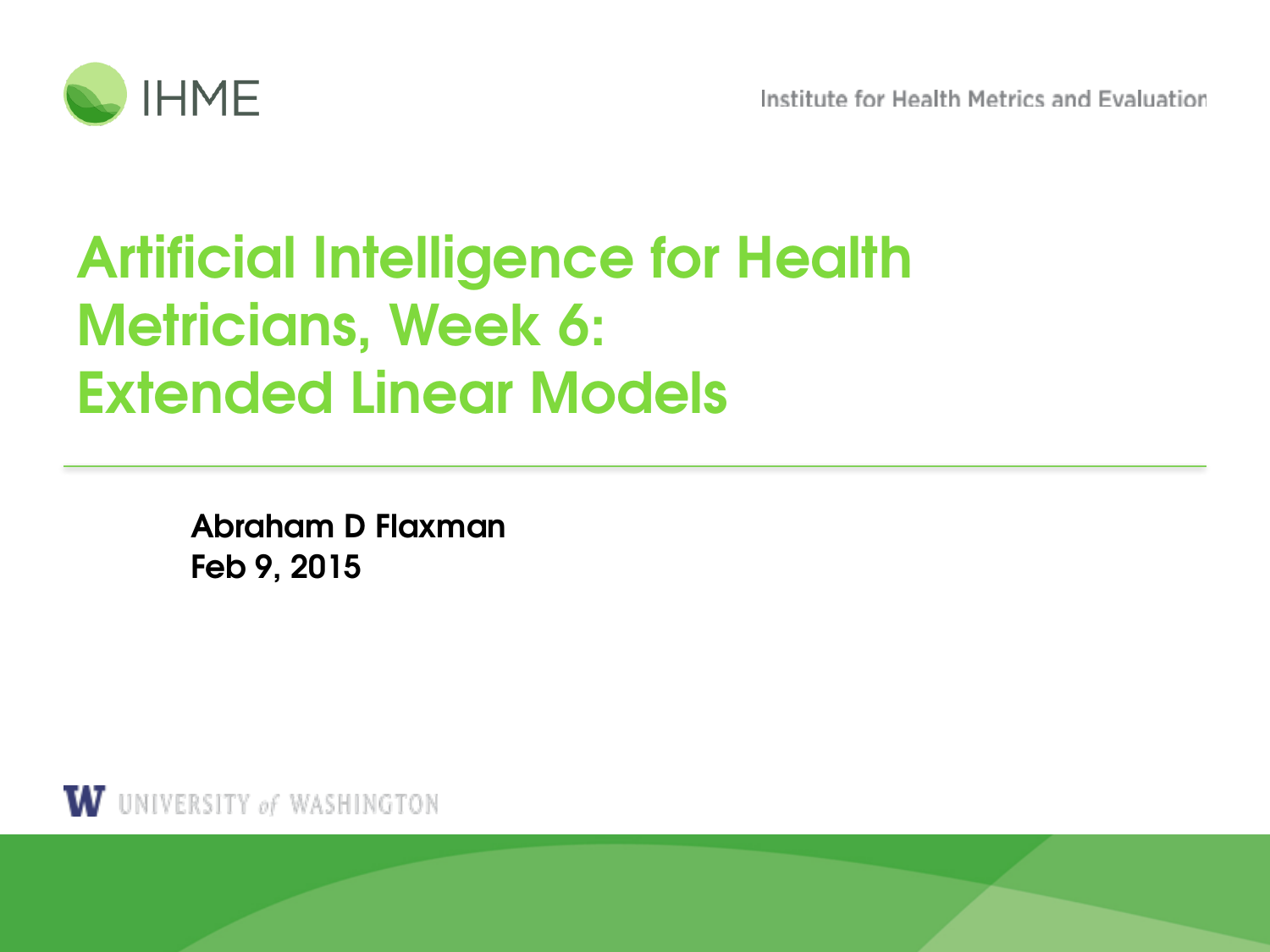

# Artificial Intelligence for Health Metricians, Week 6: Extended Linear Models
Abraham D Flaxman
Feb 9, 2015